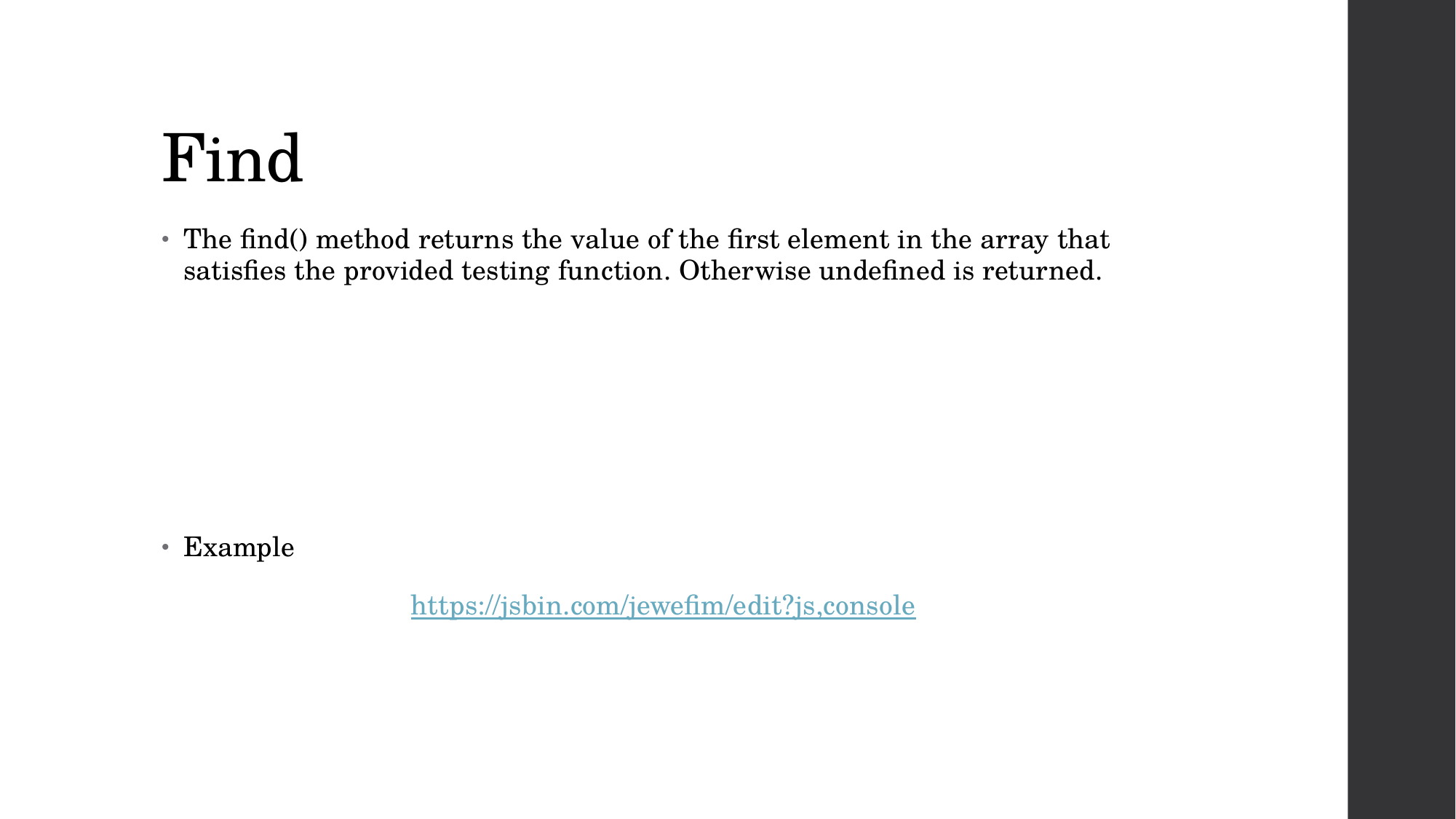

# Find
The find() method returns the value of the first element in the array that satisfies the provided testing function. Otherwise undefined is returned.

Example
https://jsbin.com/jewefim/edit?js,console